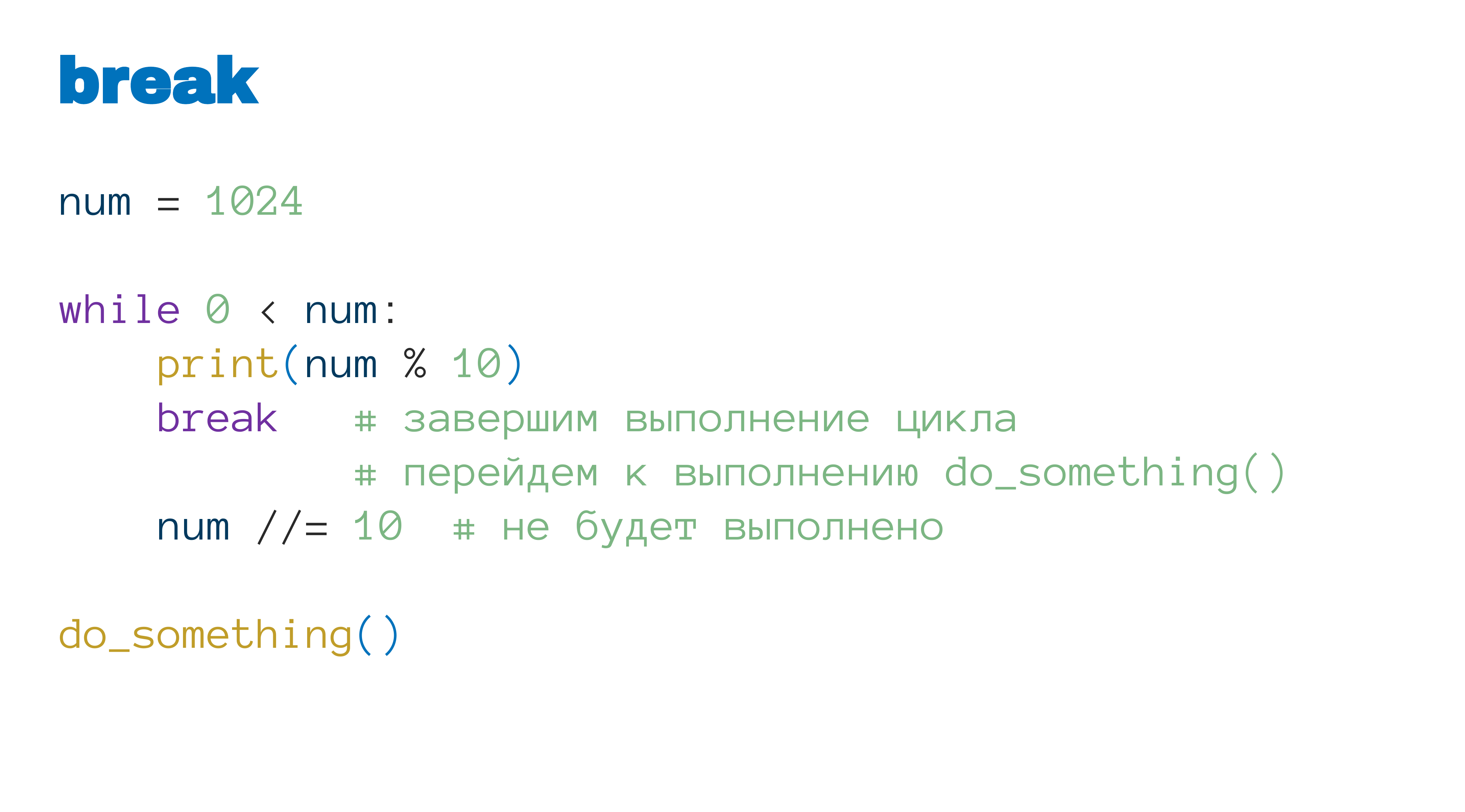

# break
num = 1024

while 0 < num:
    print(num % 10)
    break   # завершим выполнение цикла
            # перейдем к выполнению do_something()
    num //= 10  # не будет выполнено

do_something()
42